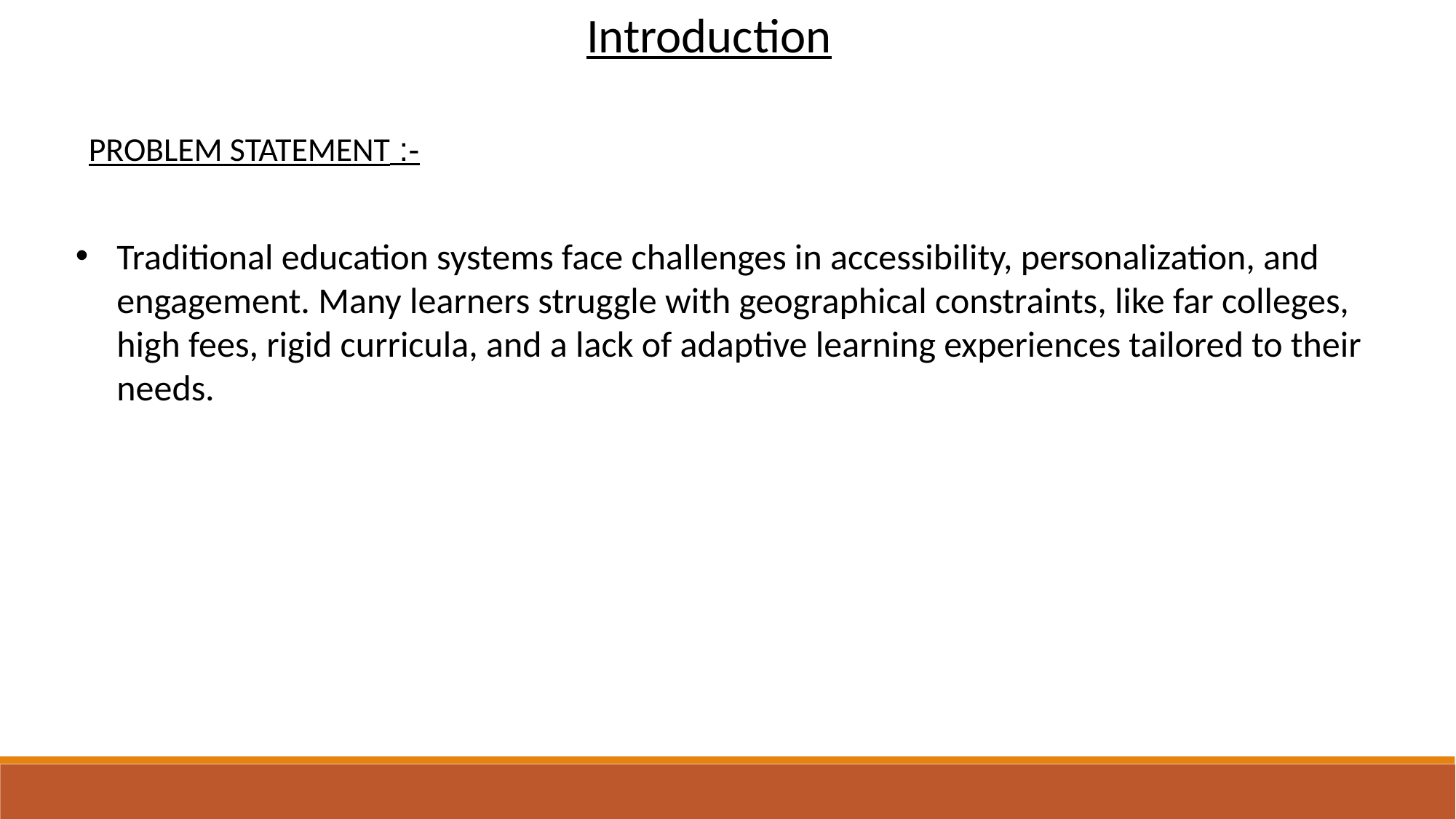

Introduction
PROBLEM STATEMENT :-
Traditional education systems face challenges in accessibility, personalization, and engagement. Many learners struggle with geographical constraints, like far colleges,
     high fees, rigid curricula, and a lack of adaptive learning experiences tailored to their
     needs.